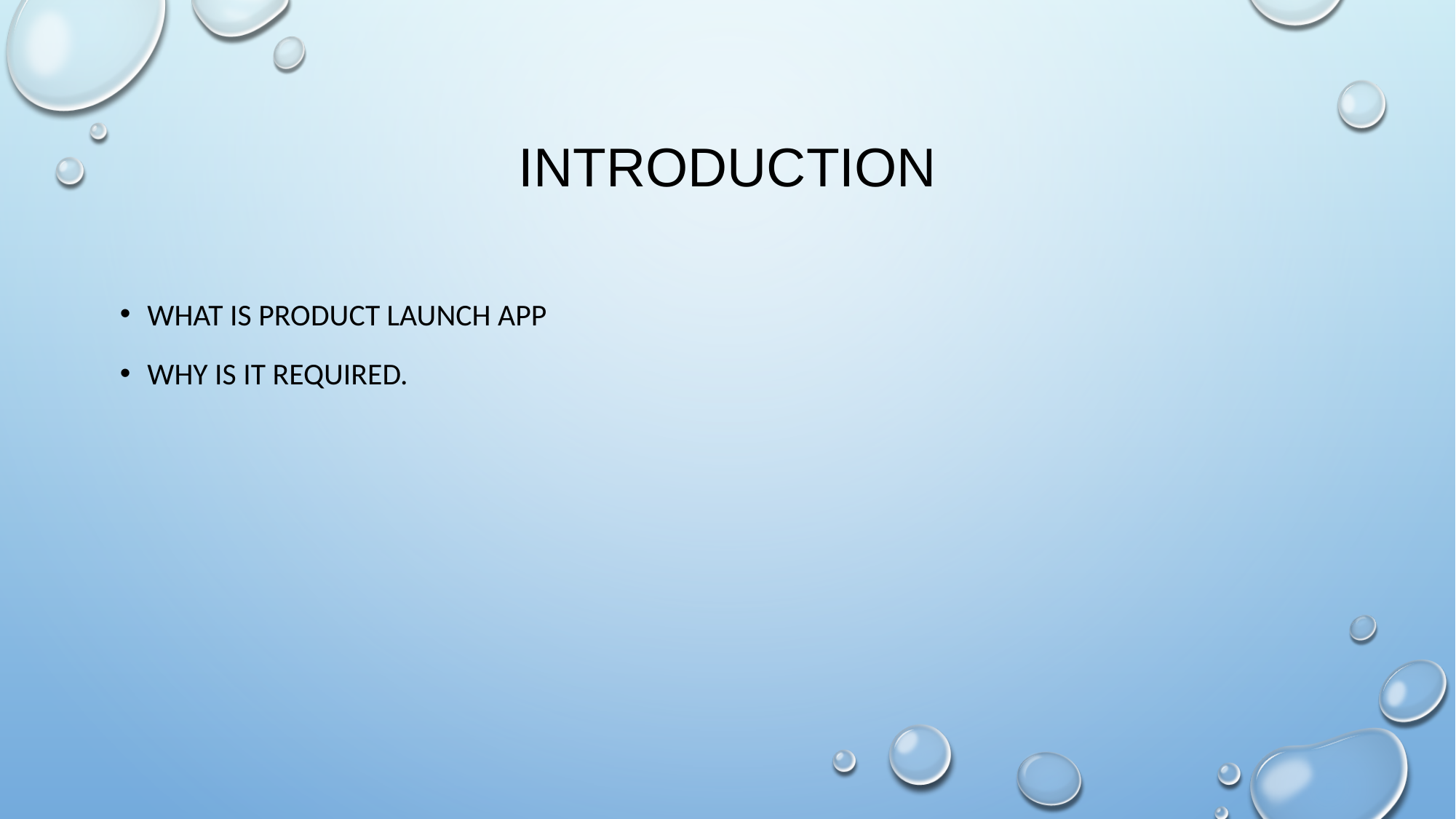

# Introduction
What Is Product Launch App
Why is it required.